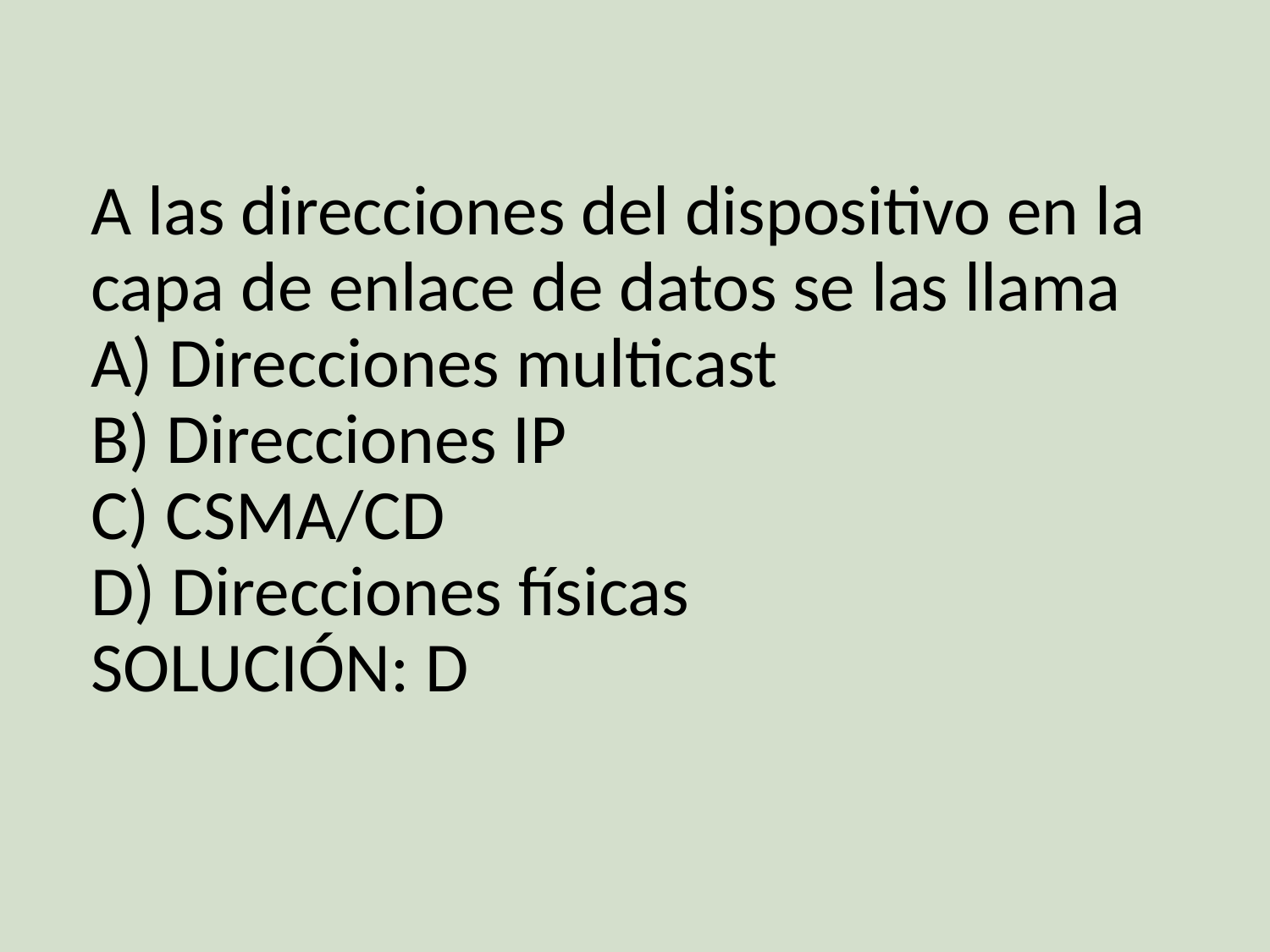

# A las direcciones del dispositivo en la capa de enlace de datos se las llama A) Direcciones multicast B) Direcciones IP C) CSMA/CD D) Direcciones físicas SOLUCIÓN: D